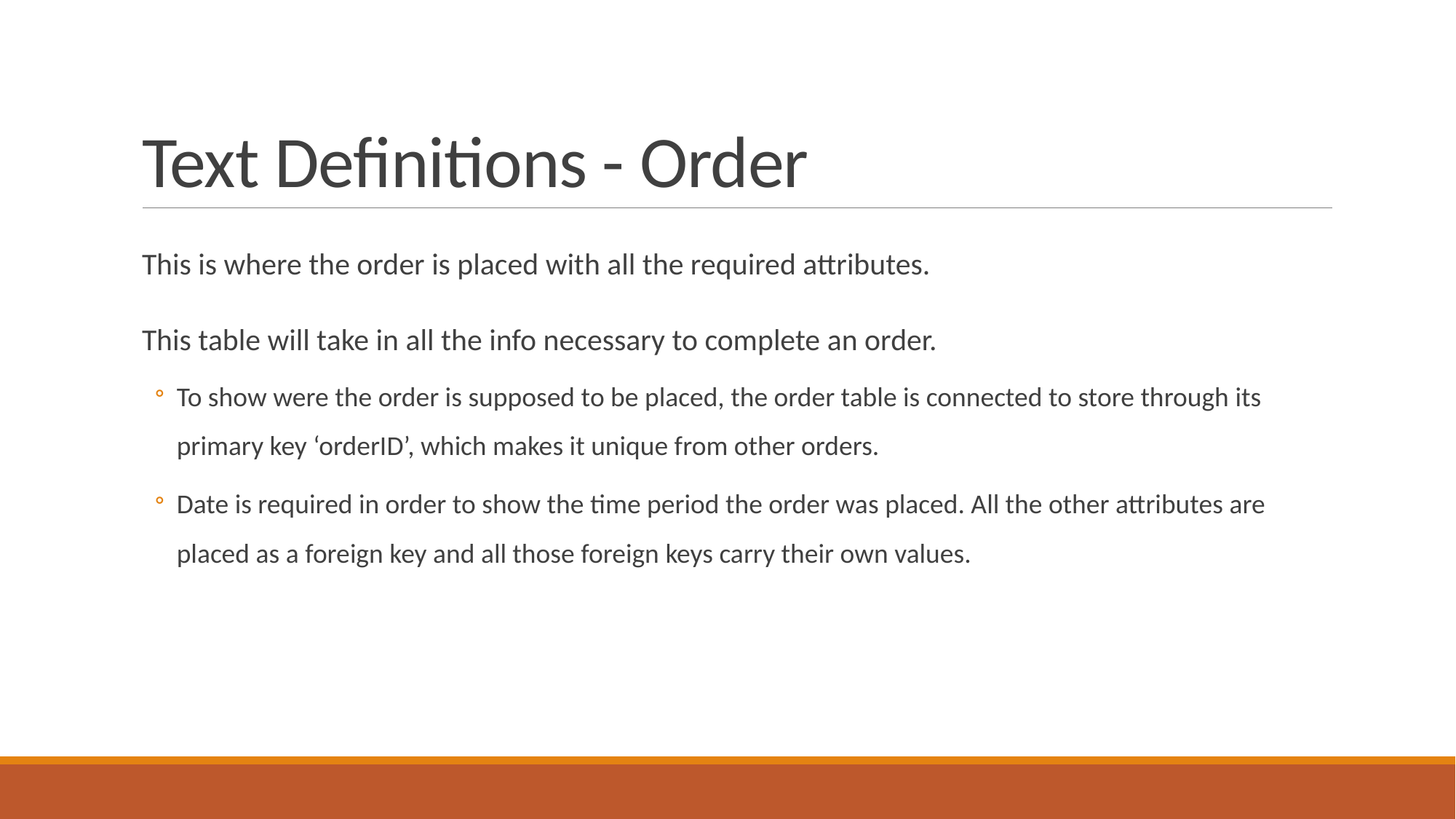

# Text Definitions - Order
This is where the order is placed with all the required attributes.
This table will take in all the info necessary to complete an order.
To show were the order is supposed to be placed, the order table is connected to store through its primary key ‘orderID’, which makes it unique from other orders.
Date is required in order to show the time period the order was placed. All the other attributes are placed as a foreign key and all those foreign keys carry their own values.